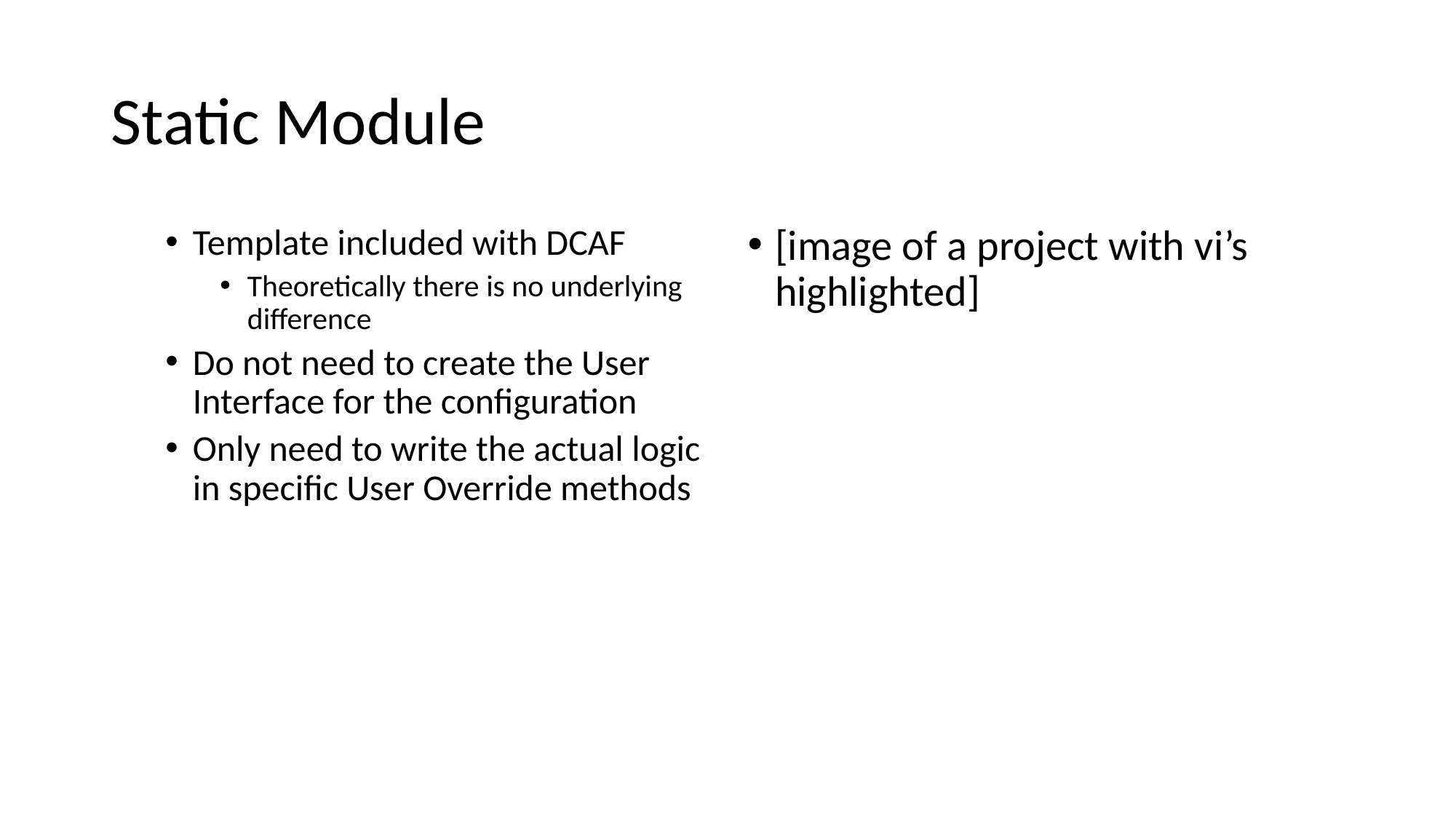

# Static Module
Template included with DCAF
Theoretically there is no underlying difference
Do not need to create the User Interface for the configuration
Only need to write the actual logic in specific User Override methods

[image of a project with vi’s highlighted]